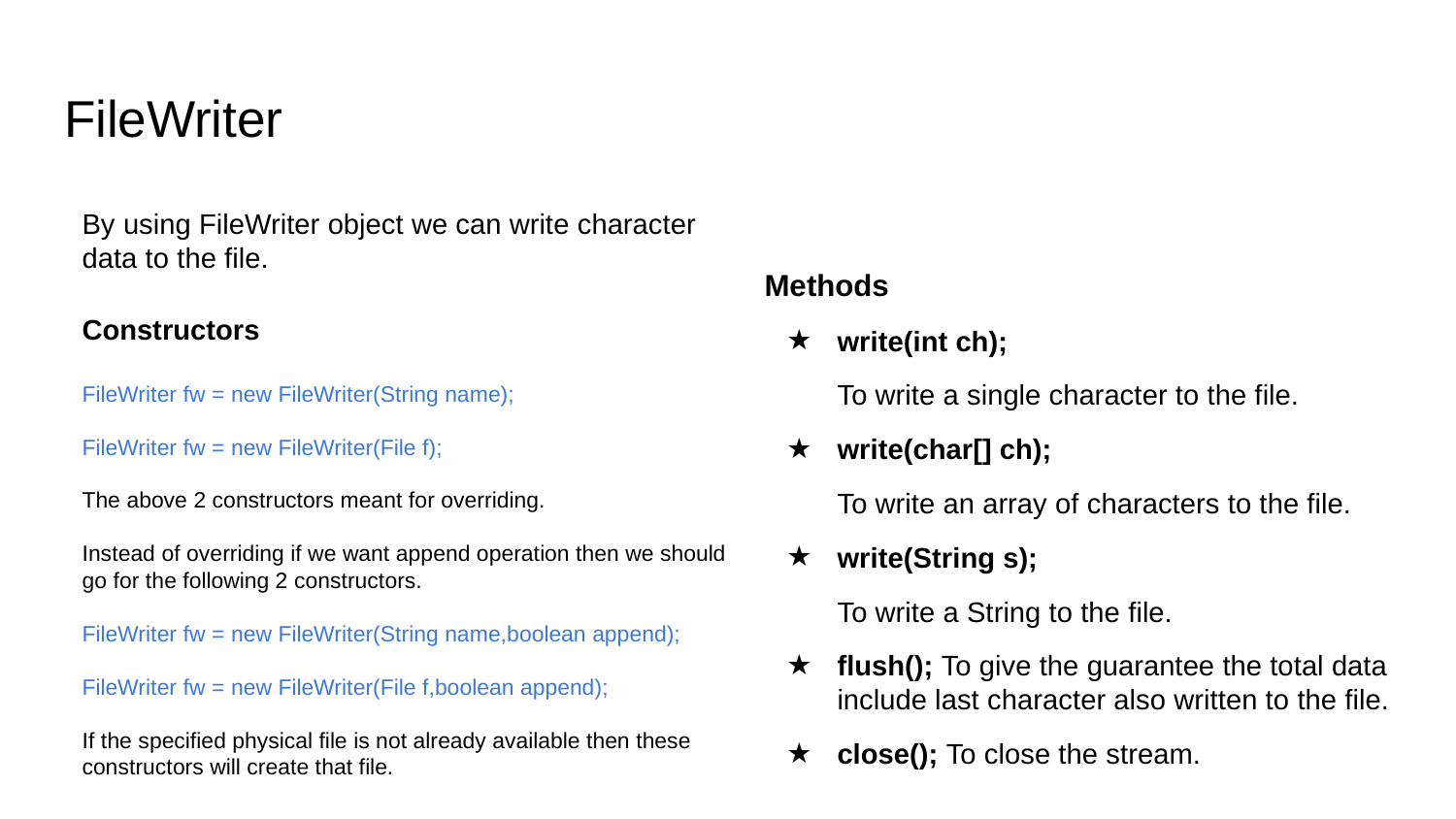

# FileWriter
By using FileWriter object we can write character data to the file.
Methods
write(int ch);
To write a single character to the file.
write(char[] ch);
To write an array of characters to the file.
write(String s);
To write a String to the file.
flush(); To give the guarantee the total data include last character also written to the file.
close(); To close the stream.
Constructors

FileWriter fw = new FileWriter(String name);

FileWriter fw = new FileWriter(File f);

The above 2 constructors meant for overriding.

Instead of overriding if we want append operation then we should go for the following 2 constructors.

FileWriter fw = new FileWriter(String name,boolean append);

FileWriter fw = new FileWriter(File f,boolean append);

If the specified physical file is not already available then these constructors will create that file.